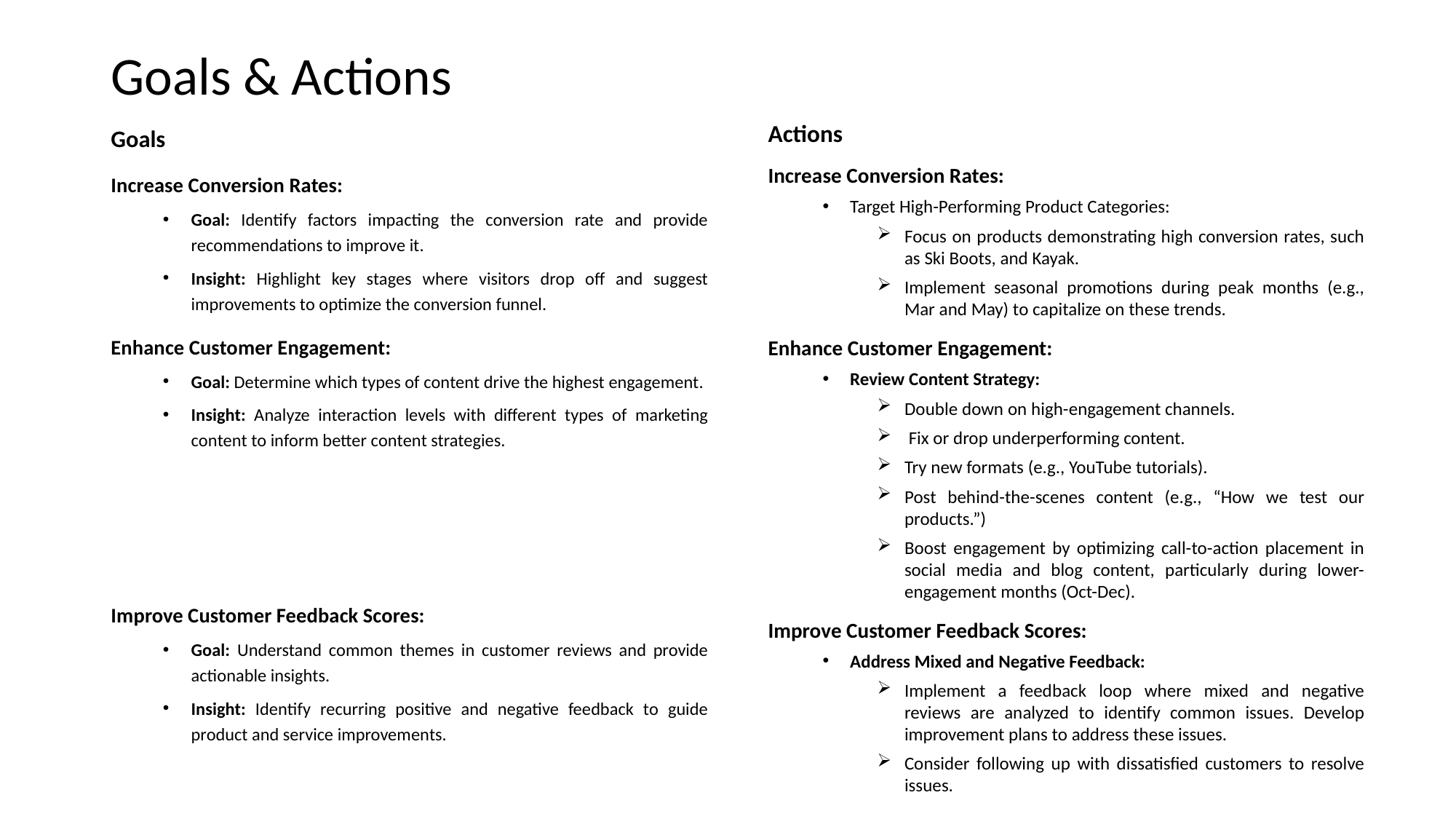

Goals & Actions
Goals
Increase Conversion Rates:
Goal: Identify factors impacting the conversion rate and provide recommendations to improve it.
Insight: Highlight key stages where visitors drop off and suggest improvements to optimize the conversion funnel.
Enhance Customer Engagement:
Goal: Determine which types of content drive the highest engagement.
Insight: Analyze interaction levels with different types of marketing content to inform better content strategies.

Improve Customer Feedback Scores:
Goal: Understand common themes in customer reviews and provide actionable insights.
Insight: Identify recurring positive and negative feedback to guide product and service improvements.

Actions
Increase Conversion Rates:
Target High-Performing Product Categories:
Focus on products demonstrating high conversion rates, such as Ski Boots, and Kayak.
Implement seasonal promotions during peak months (e.g., Mar and May) to capitalize on these trends.
Enhance Customer Engagement:
Review Content Strategy:
Double down on high-engagement channels.
 Fix or drop underperforming content.
Try new formats (e.g., YouTube tutorials).
Post behind-the-scenes content (e.g., “How we test our products.”)
Boost engagement by optimizing call-to-action placement in social media and blog content, particularly during lower-engagement months (Oct-Dec).
Improve Customer Feedback Scores:
Address Mixed and Negative Feedback:
Implement a feedback loop where mixed and negative reviews are analyzed to identify common issues. Develop improvement plans to address these issues.
Consider following up with dissatisfied customers to resolve issues.